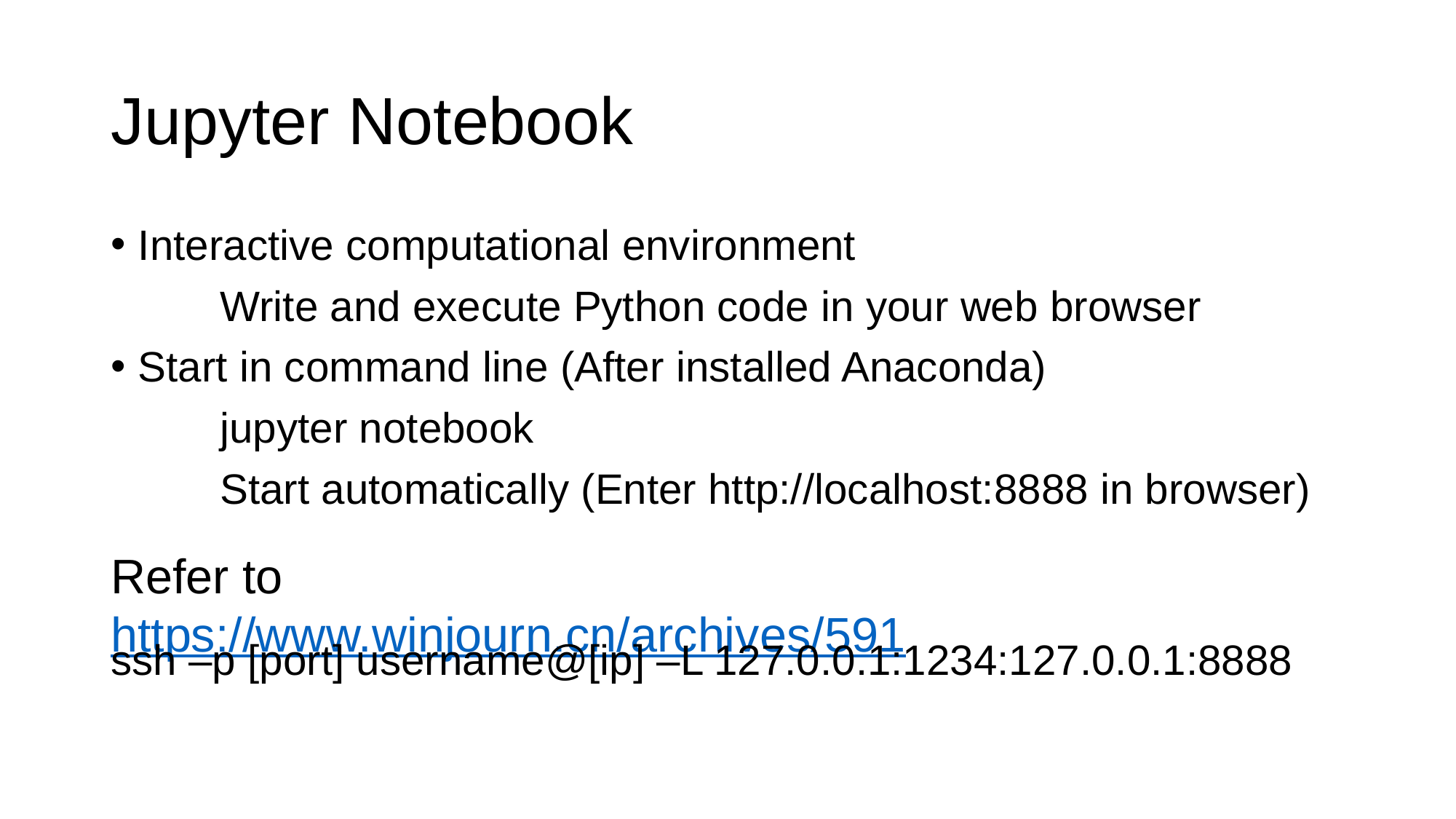

# Jupyter Notebook
Interactive computational environment
	Write and execute Python code in your web browser
Start in command line (After installed Anaconda)
	jupyter notebook
	Start automatically (Enter http://localhost:8888 in browser)
Refer to https://www.winjourn.cn/archives/591
ssh –p [port] username@[ip] –L 127.0.0.1:1234:127.0.0.1:8888